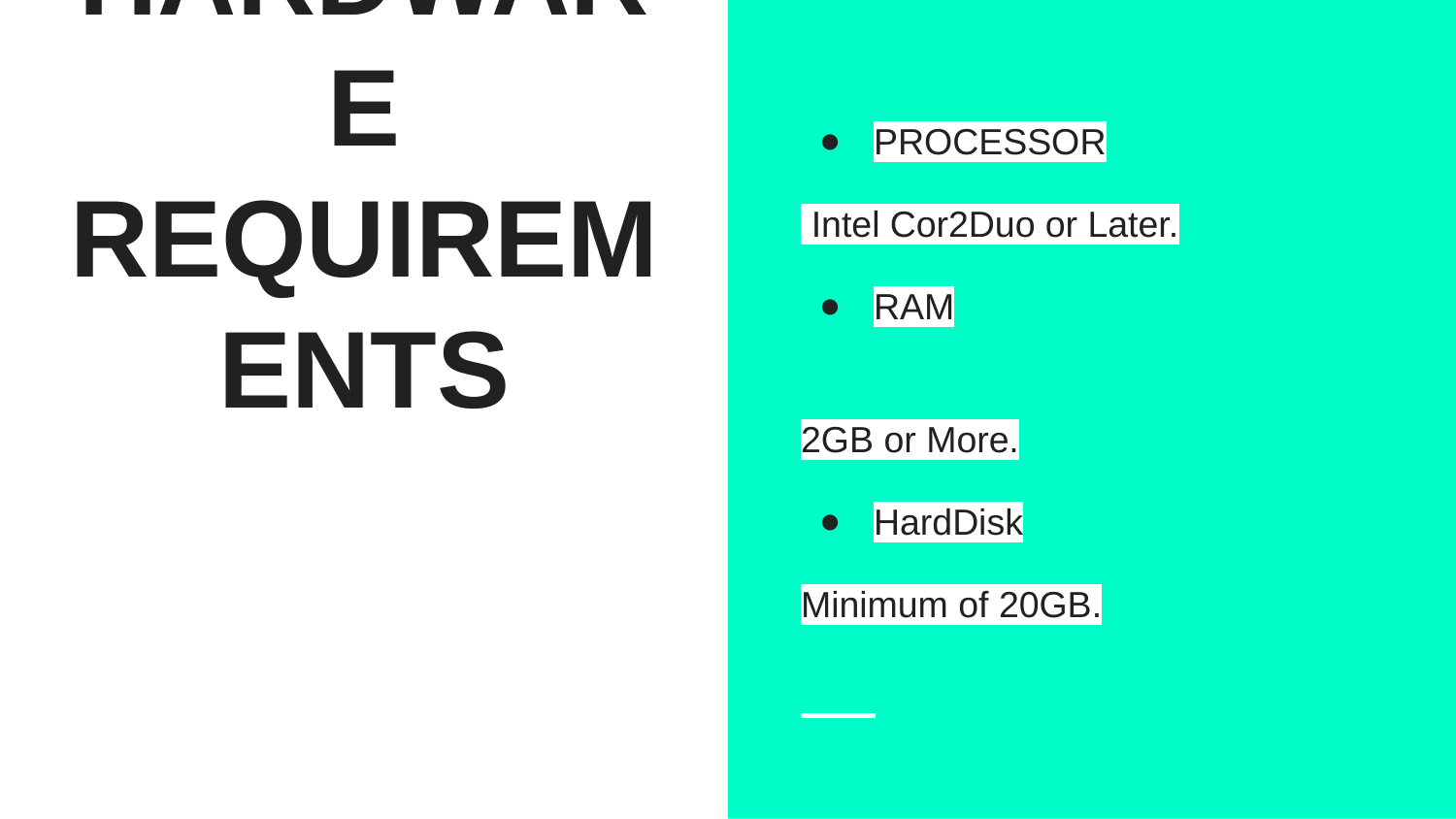

PROCESSOR
 Intel Cor2Duo or Later.
RAM
2GB or More.
HardDisk
Minimum of 20GB.

# HARDWARE REQUIREMENTS